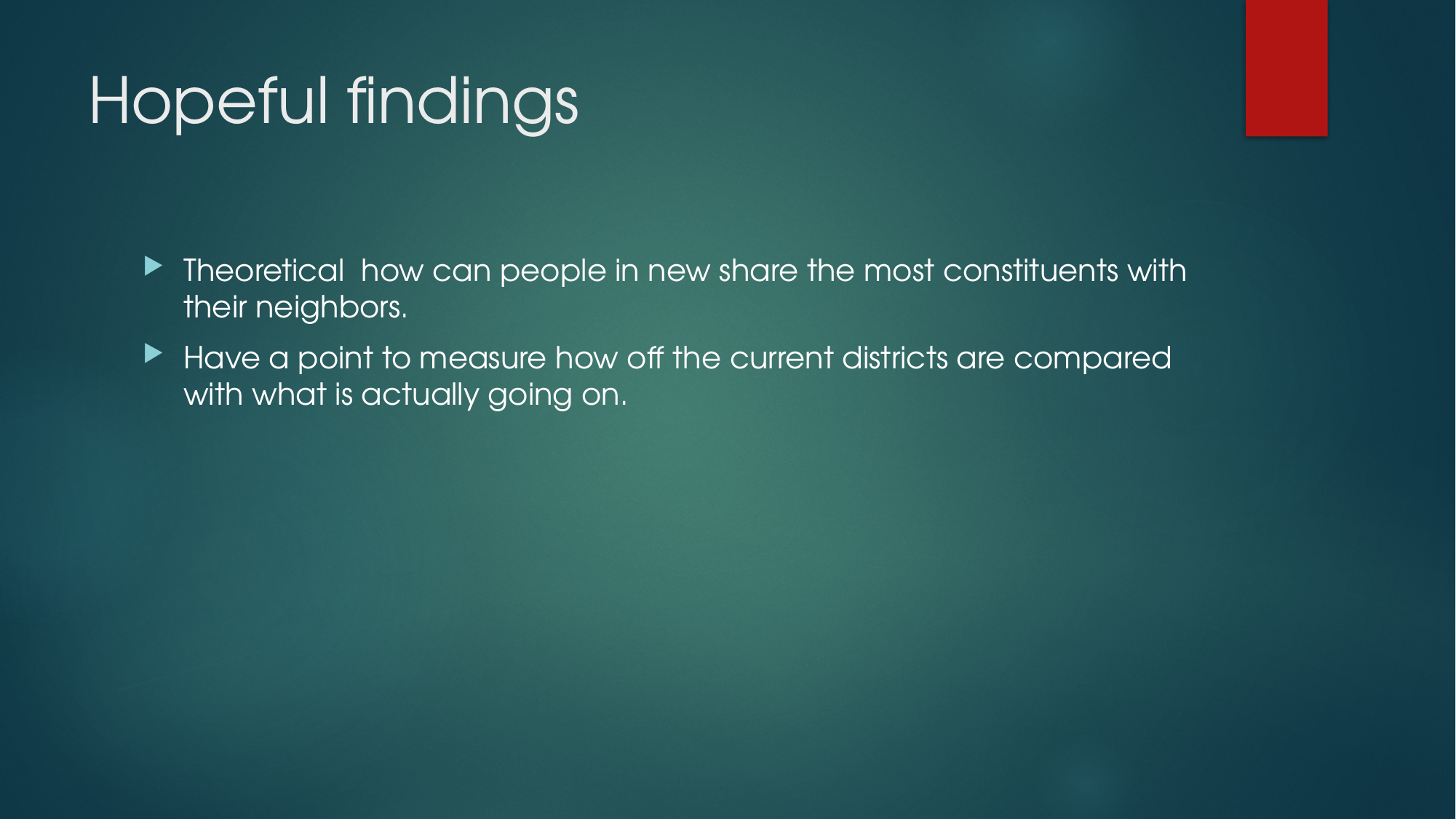

# Hopeful findings
Theoretical  how can people in new share the most constituents with their neighbors.
Have a point to measure how off the current districts are compared with what is actually going on.